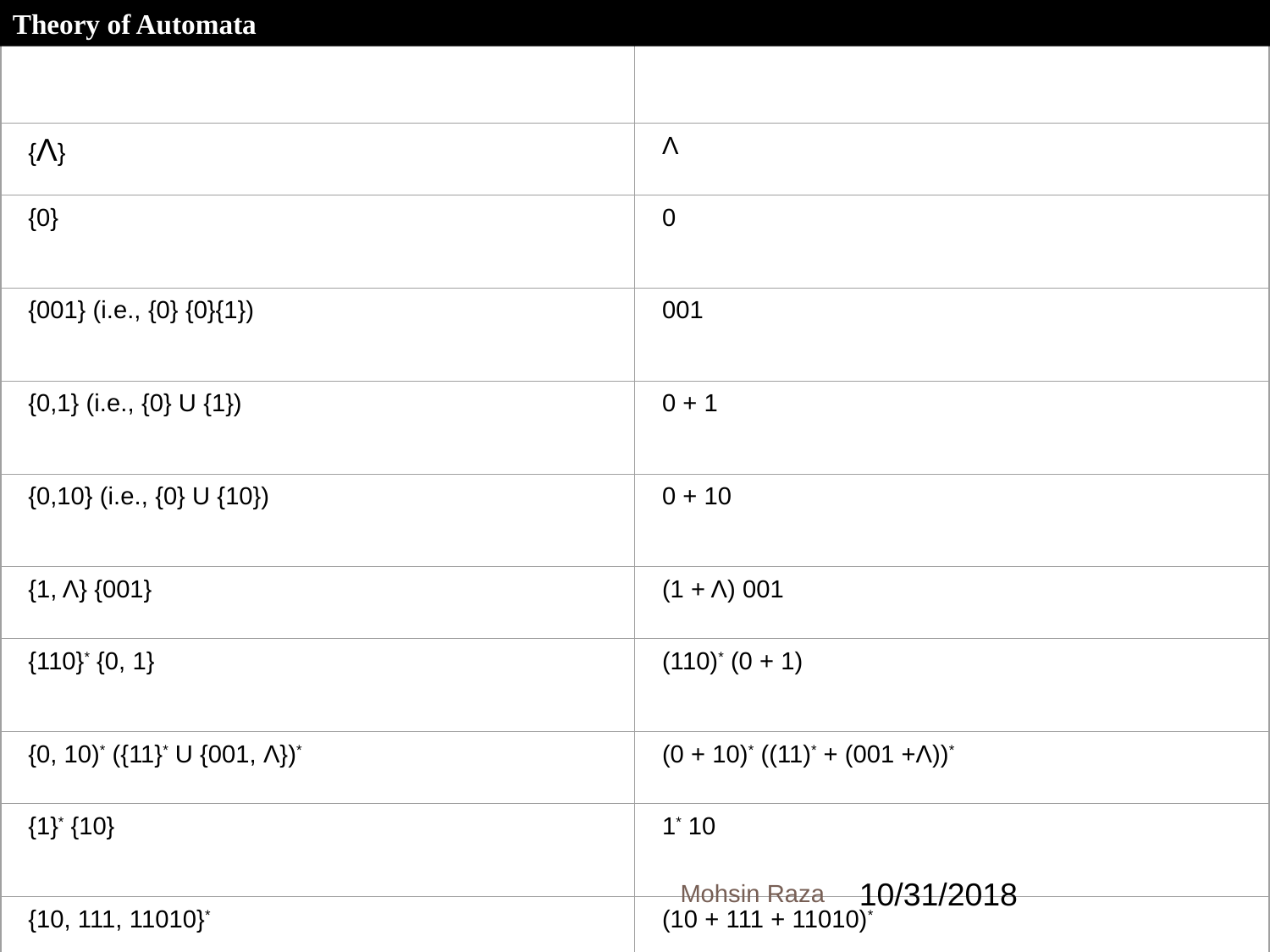

Language

Regular Expression representing the language

{Λ}

Λ

{0}

0

{001} (i.e., {0} {0}{1})

001

{0,1} (i.e., {0} U {1})

0 + 1

{0,10} (i.e., {0} U {10})

0 + 10

{1, Λ} {001}

(1 + Λ) 001

{110}* {0, 1}

(110)* (0 + 1)

{0, 10)* ({11}* U {001, Λ})*

(0 + 10)* ((11)* + (001 +Λ))*

{1}* {10}

1* 10

{10, 111, 11010}*

(10 + 111 + 11010)*

Theory of Automata

24
Mohsin Raza
10/31/2018